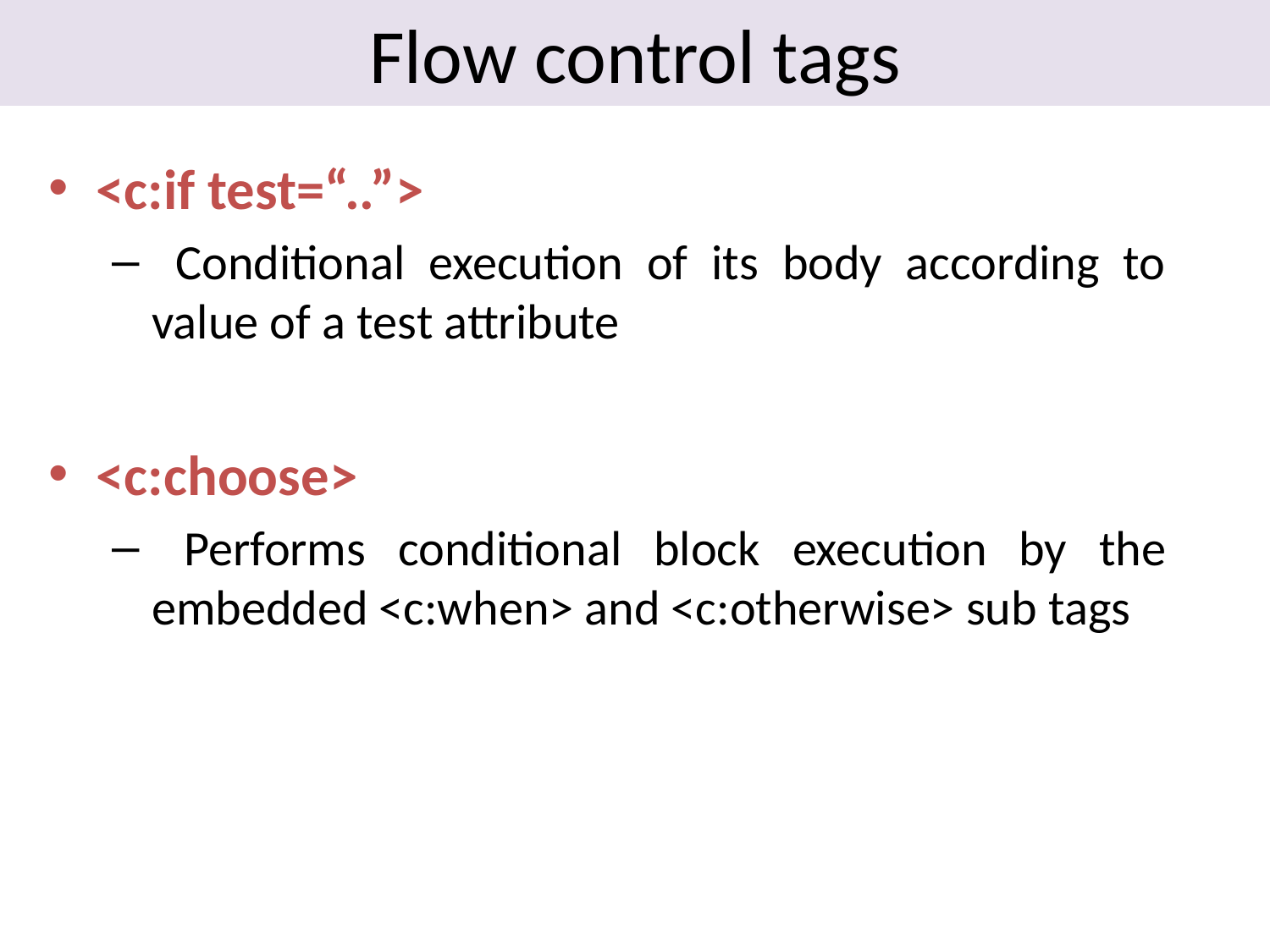

# Flow control tags
<c:if test=“..”>
 Conditional execution of its body according to value of a test attribute

<c:choose>
 Performs conditional block execution by the embedded <c:when> and <c:otherwise> sub tags

17